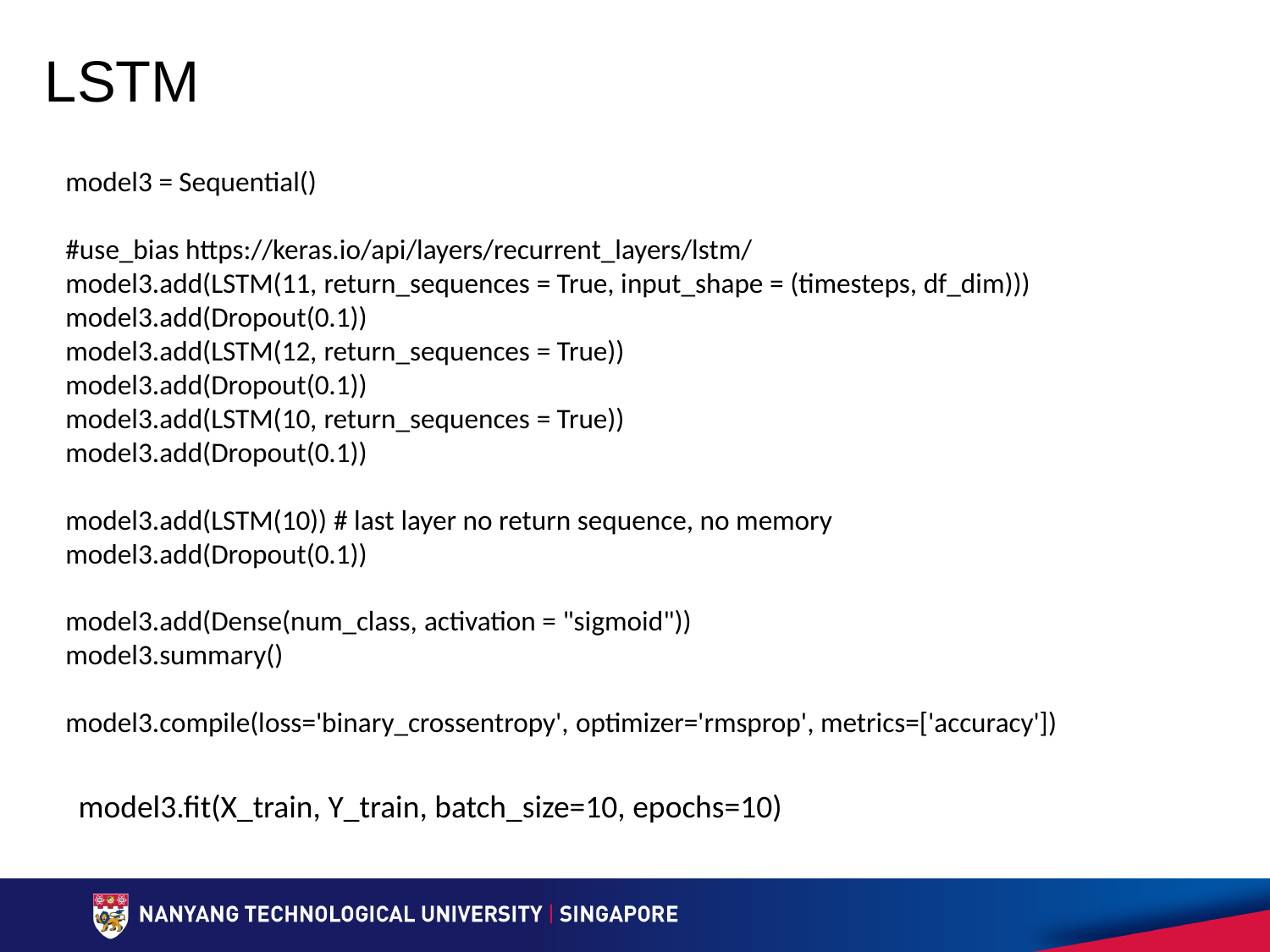

# LSTM
model3 = Sequential()

#use_bias https://keras.io/api/layers/recurrent_layers/lstm/
model3.add(LSTM(11, return_sequences = True, input_shape = (timesteps, df_dim)))
model3.add(Dropout(0.1))
model3.add(LSTM(12, return_sequences = True))
model3.add(Dropout(0.1))
model3.add(LSTM(10, return_sequences = True))
model3.add(Dropout(0.1))

model3.add(LSTM(10)) # last layer no return sequence, no memory
model3.add(Dropout(0.1))

model3.add(Dense(num_class, activation = "sigmoid"))
model3.summary()

model3.compile(loss='binary_crossentropy', optimizer='rmsprop', metrics=['accuracy'])

model3.fit(X_train, Y_train, batch_size=10, epochs=10)